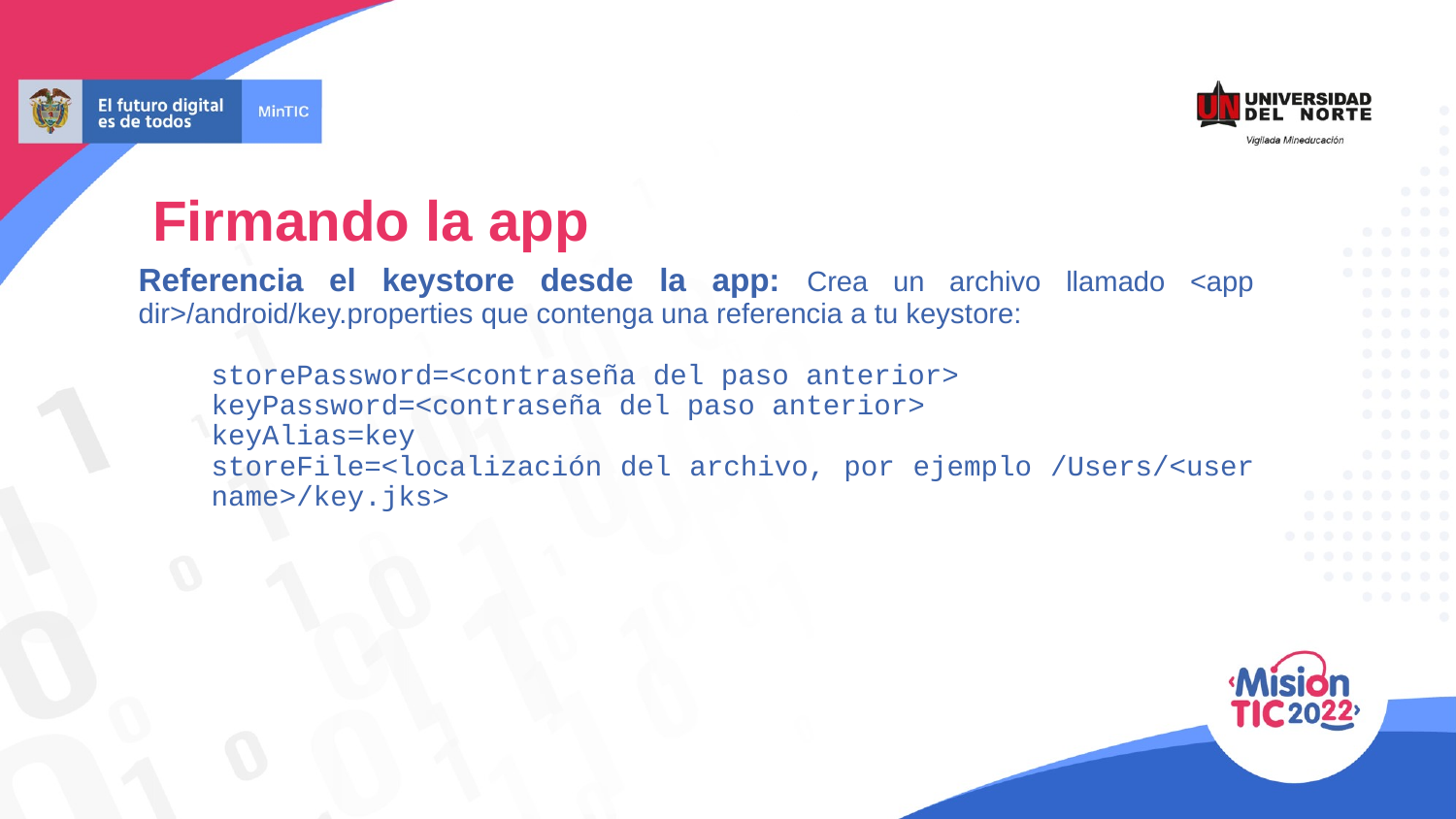

# Firmando la app
Referencia el keystore desde la app: Crea un archivo llamado <app dir>/android/key.properties que contenga una referencia a tu keystore:

storePassword=<contraseña del paso anterior>
keyPassword=<contraseña del paso anterior>
keyAlias=key
storeFile=<localización del archivo, por ejemplo /Users/<user name>/key.jks>